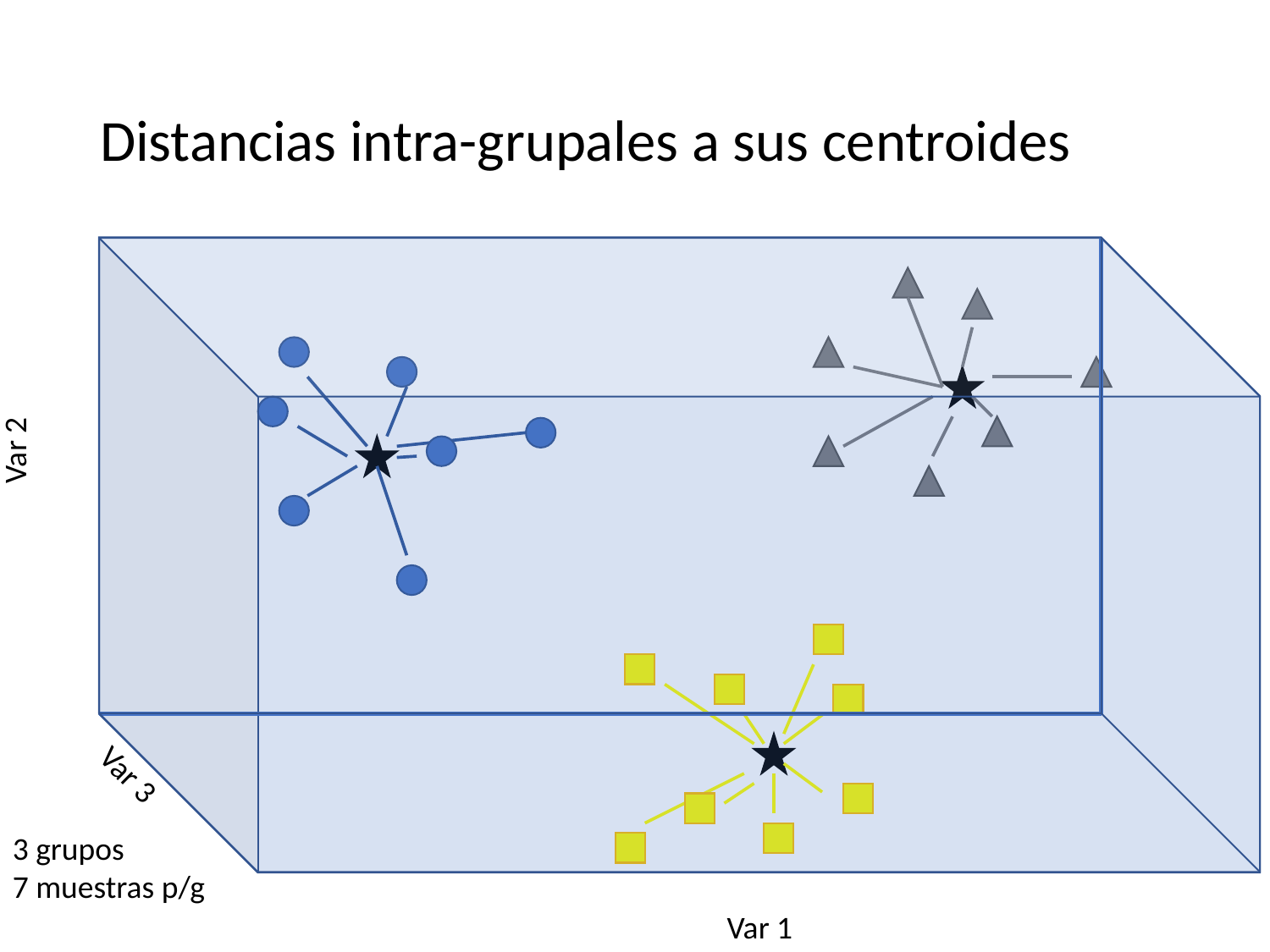

# Distancias intra-grupales a sus centroides

Var 2

Var 3
3 grupos
7 muestras p/g
Var 1